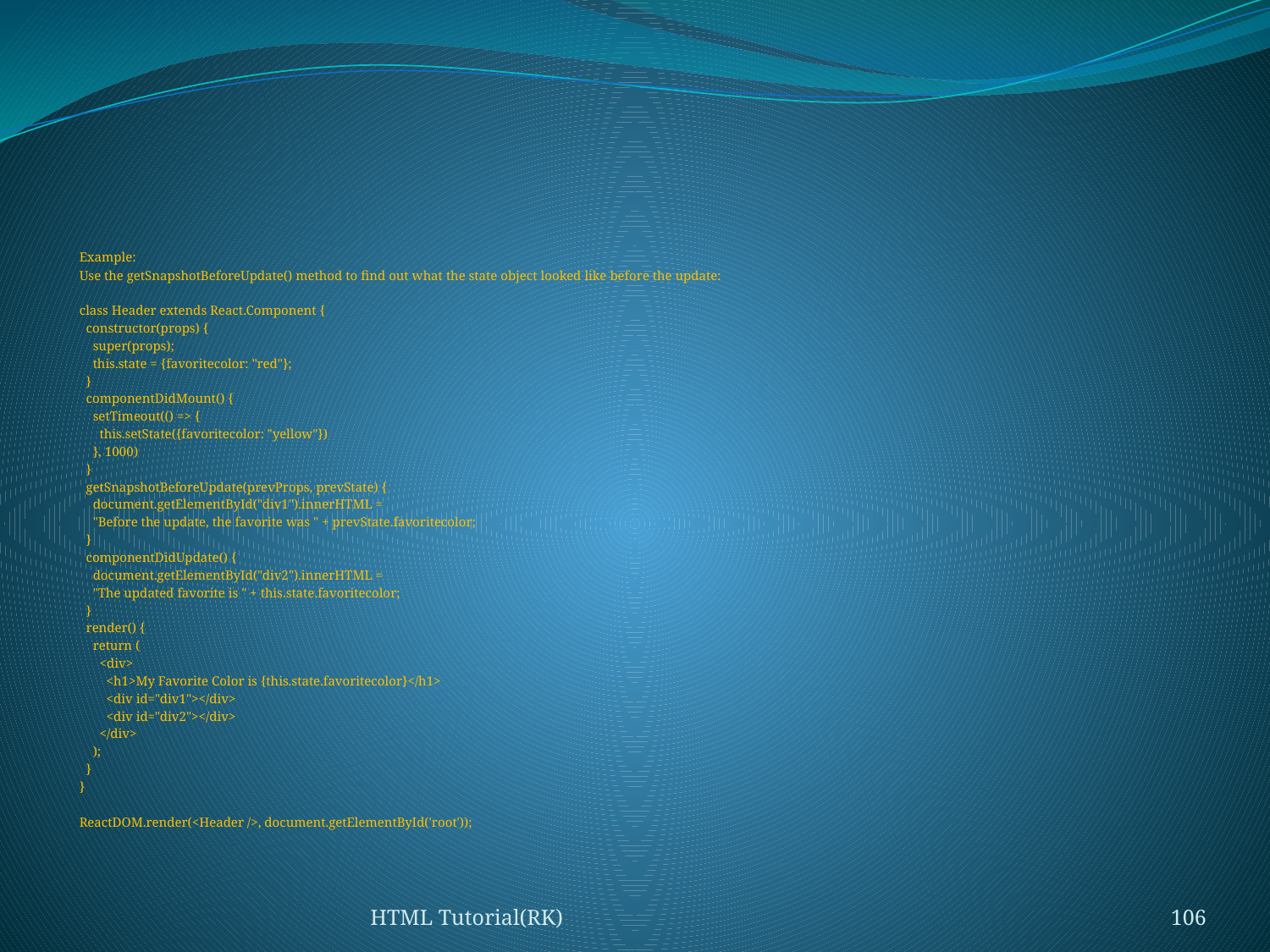

#

Example:
Use the getSnapshotBeforeUpdate() method to find out what the state object looked like before the update:

class Header extends React.Component {
  constructor(props) {
    super(props);
    this.state = {favoritecolor: "red"};
  }
  componentDidMount() {
    setTimeout(() => {
      this.setState({favoritecolor: "yellow"})
    }, 1000)
  }
  getSnapshotBeforeUpdate(prevProps, prevState) {
    document.getElementById("div1").innerHTML =
    "Before the update, the favorite was " + prevState.favoritecolor;
  }
  componentDidUpdate() {
    document.getElementById("div2").innerHTML =
    "The updated favorite is " + this.state.favoritecolor;
  }
  render() {
    return (
      <div>
        <h1>My Favorite Color is {this.state.favoritecolor}</h1>
        <div id="div1"></div>
        <div id="div2"></div>
      </div>
    );
  }
}

ReactDOM.render(<Header />, document.getElementById('root'));

HTML Tutorial(RK)
106